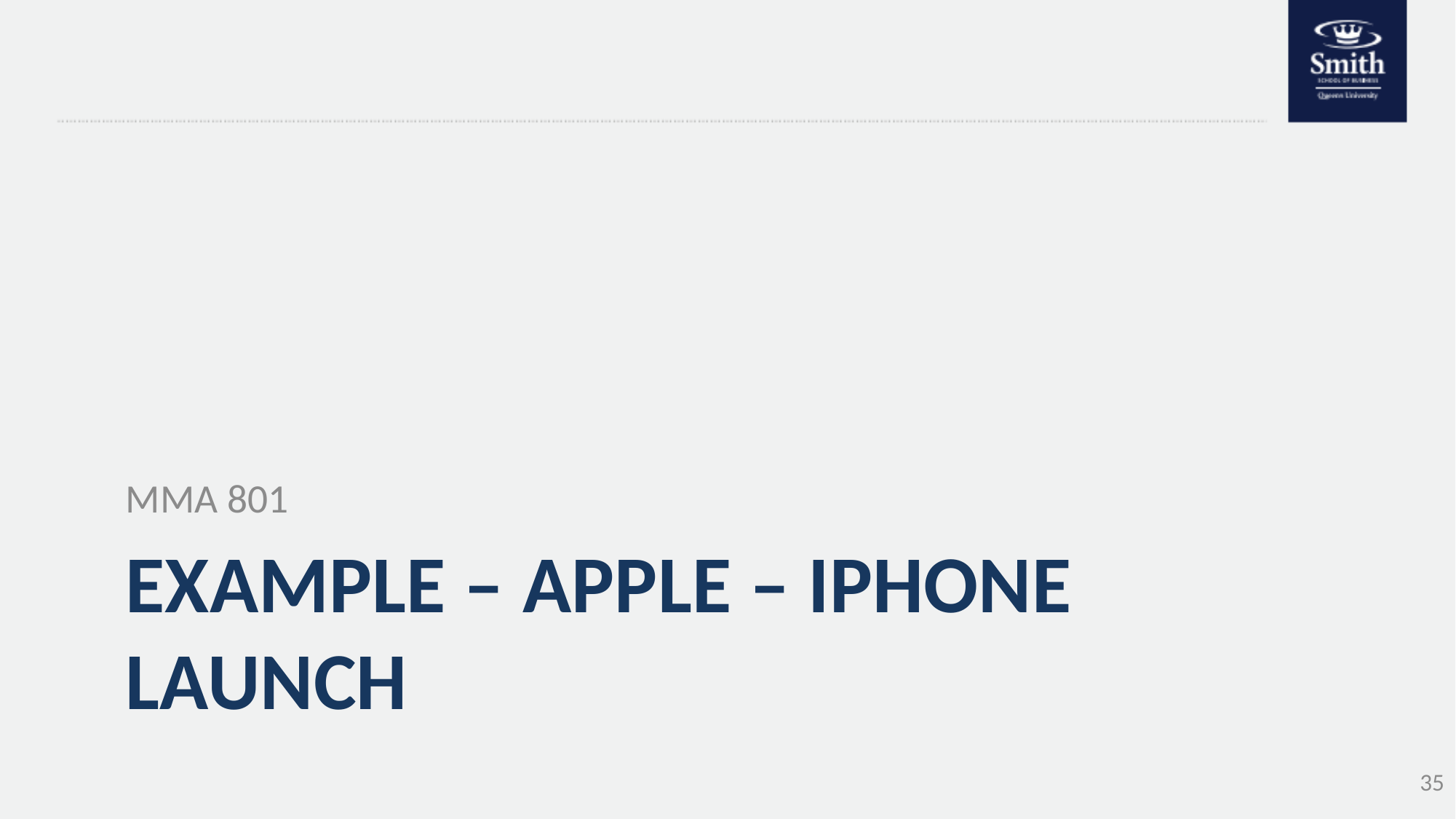

MMA 801
# Example – Apple – iPhone Launch
35